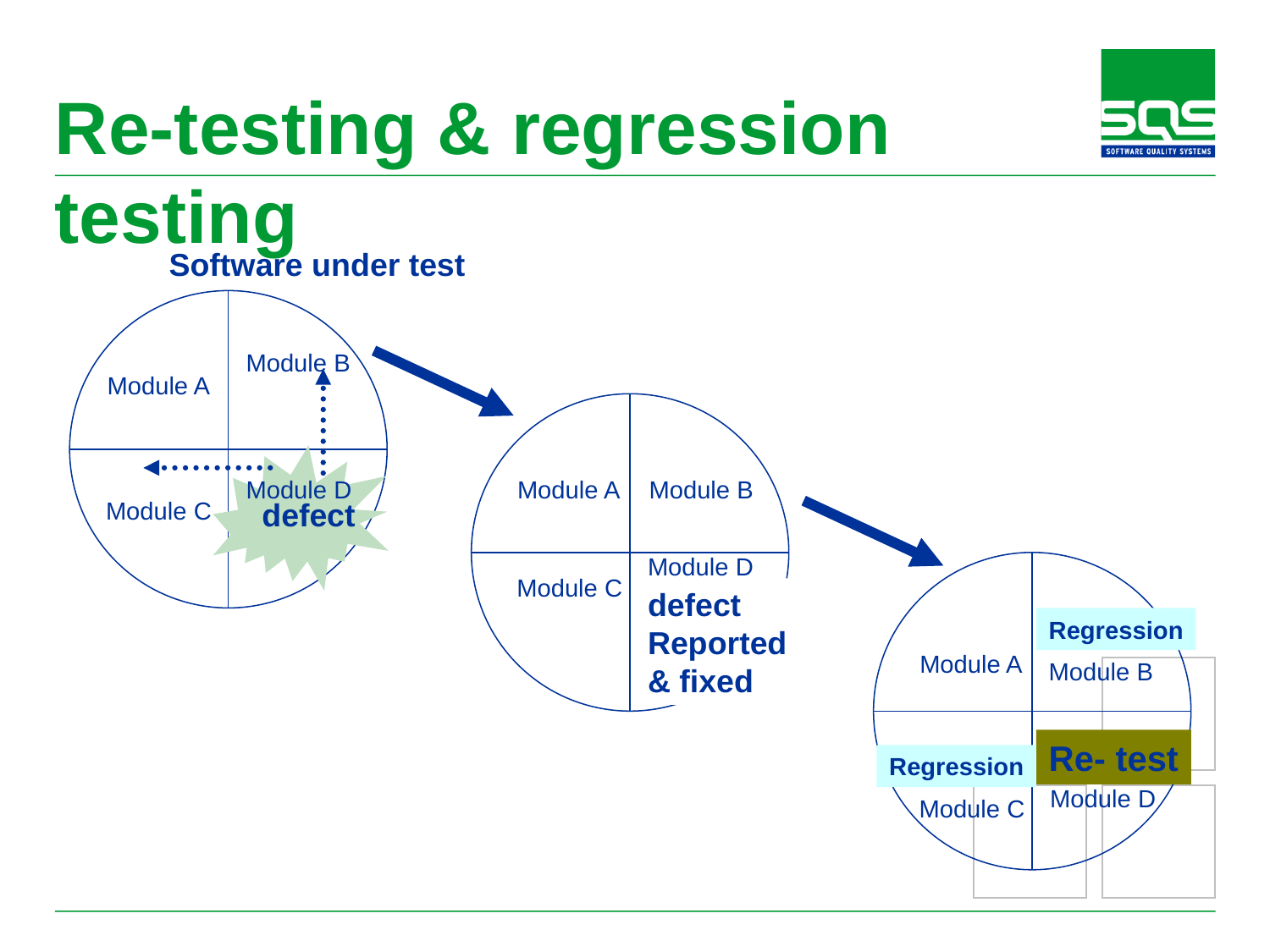

# Re-testing & regression testing

Software under test

Module B

Module A

Module A
Module B
Module D
Module C
defect
Reported
& fixed

Module D
Module C
defect

Regression
Module A
Module B
Re- test
Regression
Module D
Module C